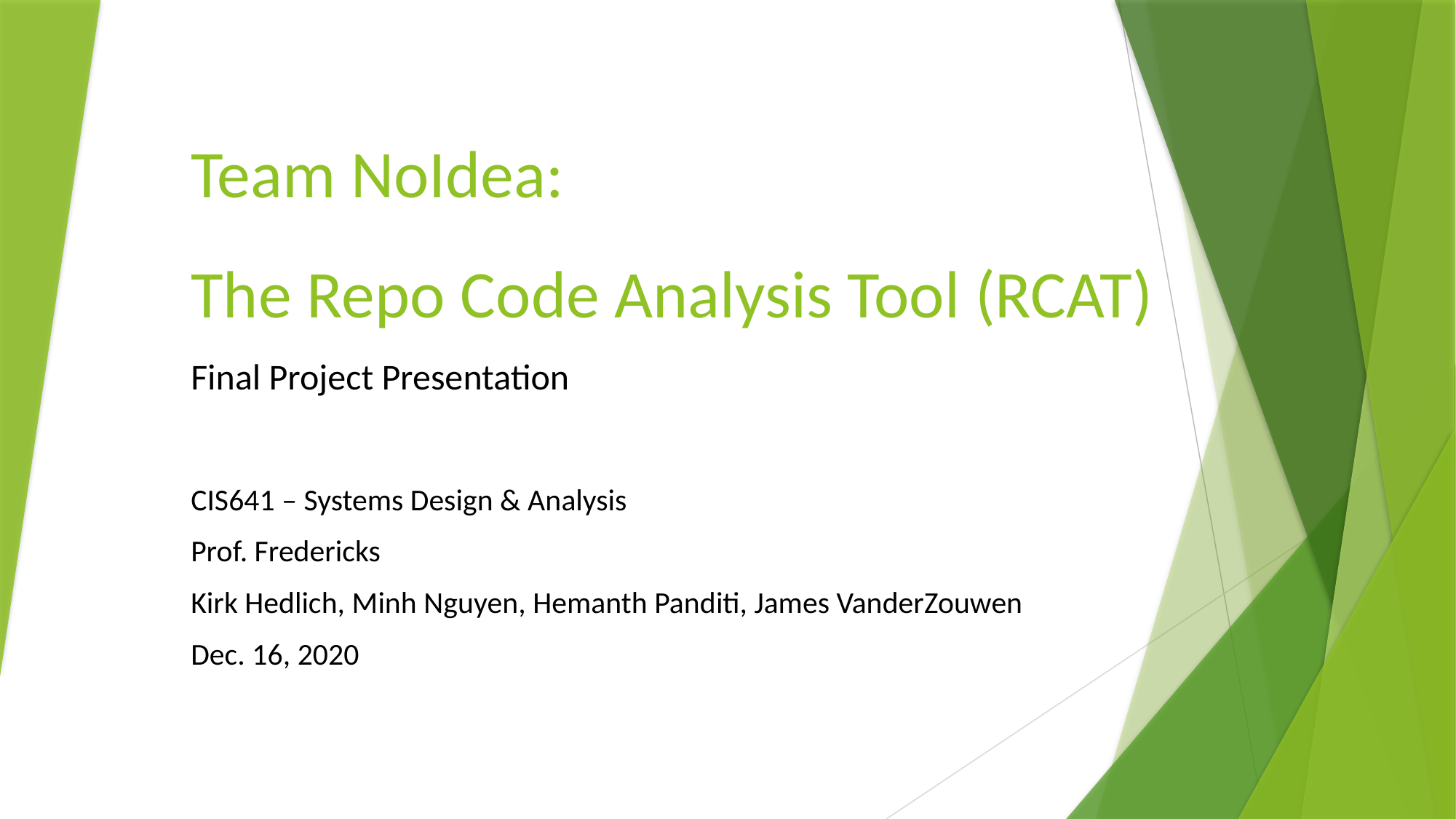

# Team NoIdea: The Repo Code Analysis Tool (RCAT) Final Project Presentation
CIS641 – Systems Design & Analysis
Prof. Fredericks
Kirk Hedlich, Minh Nguyen, Hemanth Panditi, James VanderZouwen
Dec. 16, 2020